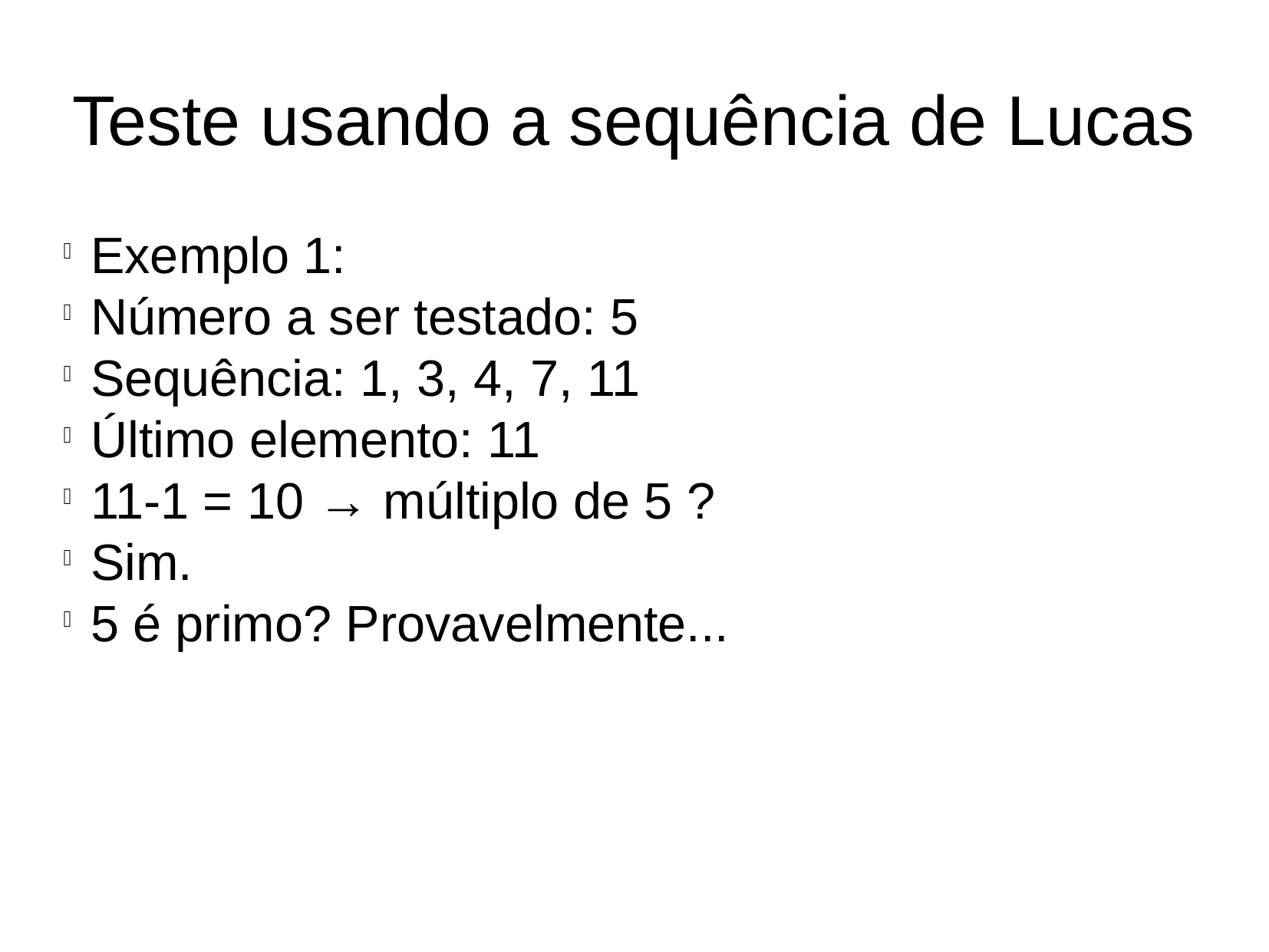

Teste usando a sequência de Lucas
Exemplo 1:
Número a ser testado: 5
Sequência: 1, 3, 4, 7, 11
Último elemento: 11
11-1 = 10 → múltiplo de 5 ?
Sim.
5 é primo? Provavelmente...